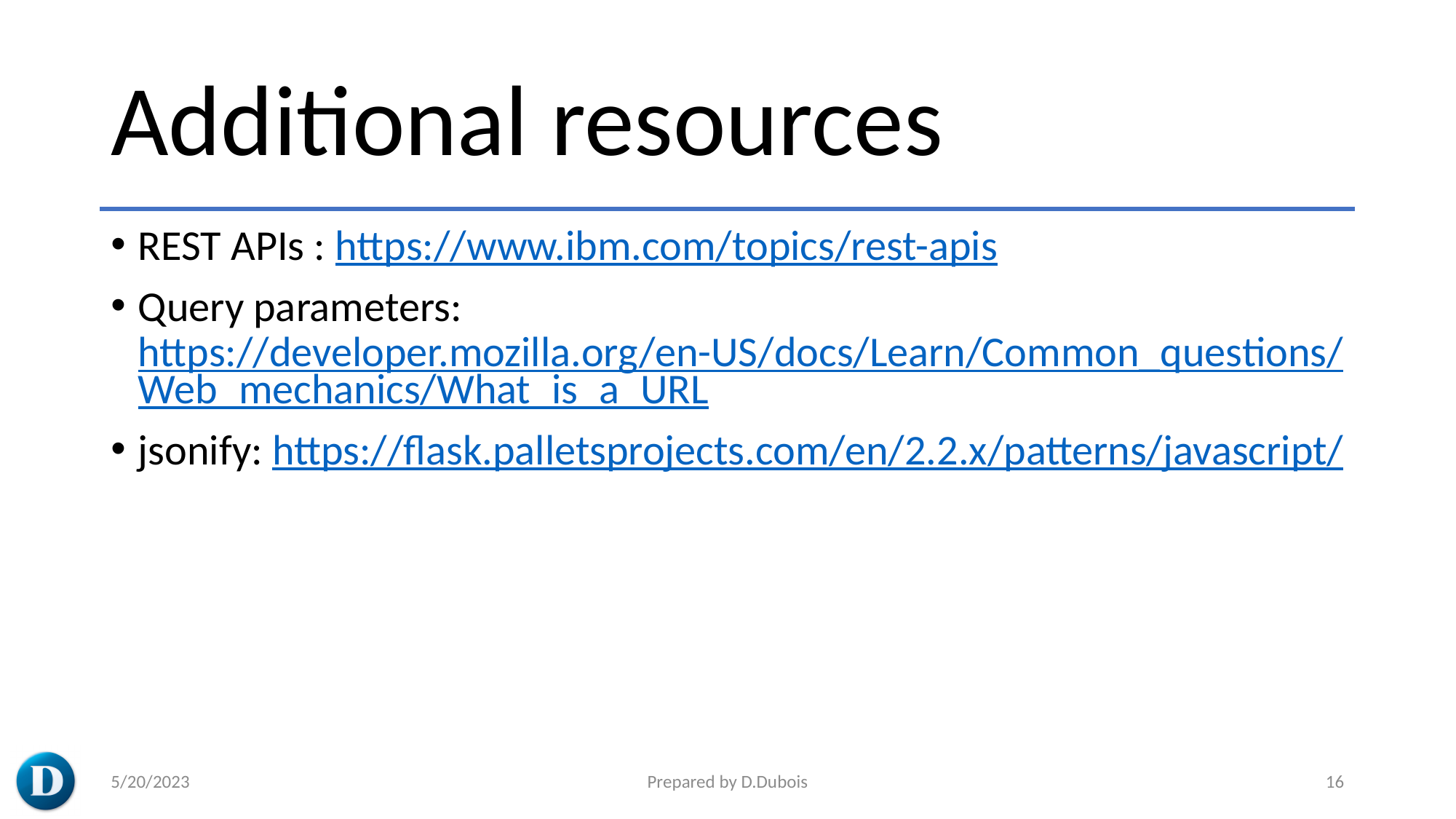

# Additional resources
REST APIs : https://www.ibm.com/topics/rest-apis
Query parameters: https://developer.mozilla.org/en-US/docs/Learn/Common_questions/Web_mechanics/What_is_a_URL
jsonify: https://flask.palletsprojects.com/en/2.2.x/patterns/javascript/

5/20/2023
Prepared by D.Dubois
16